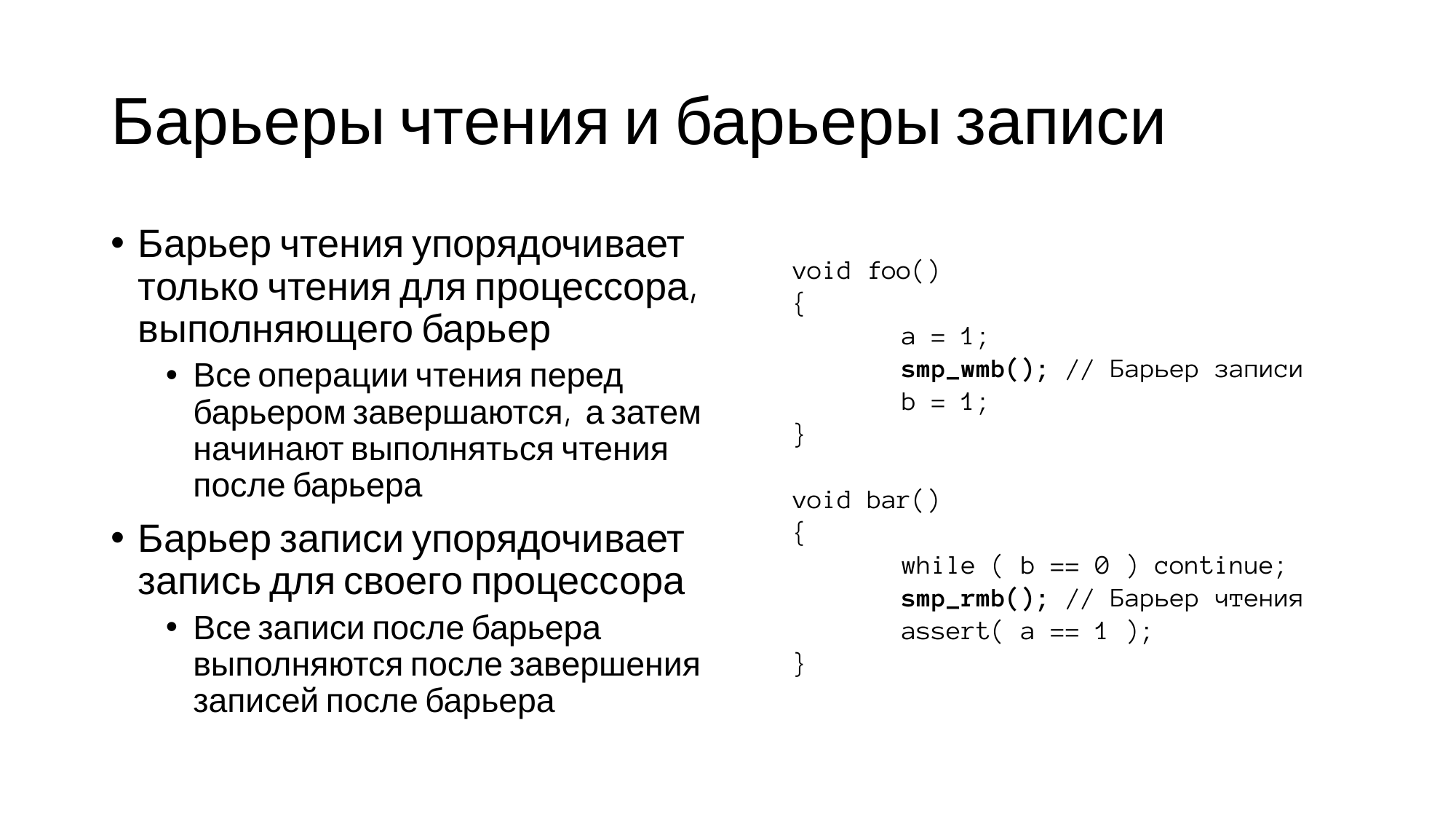

# Барьеры чтения и барьеры записи
Барьер чтения упорядочивает только чтения для процессора, выполняющего барьер
Все операции чтения перед барьером завершаются,  а затем начинают выполняться чтения после барьера
Барьер записи упорядочивает запись для своего процессора
Все записи после барьера выполняются после завершения записей после барьера
void foo()
{
	a = 1;
	smp_wmb(); // Барьер записи
	b = 1;
}

void bar()
{
	while ( b == 0 ) continue;
	smp_rmb(); // Барьер чтения
	assert( a == 1 );
}